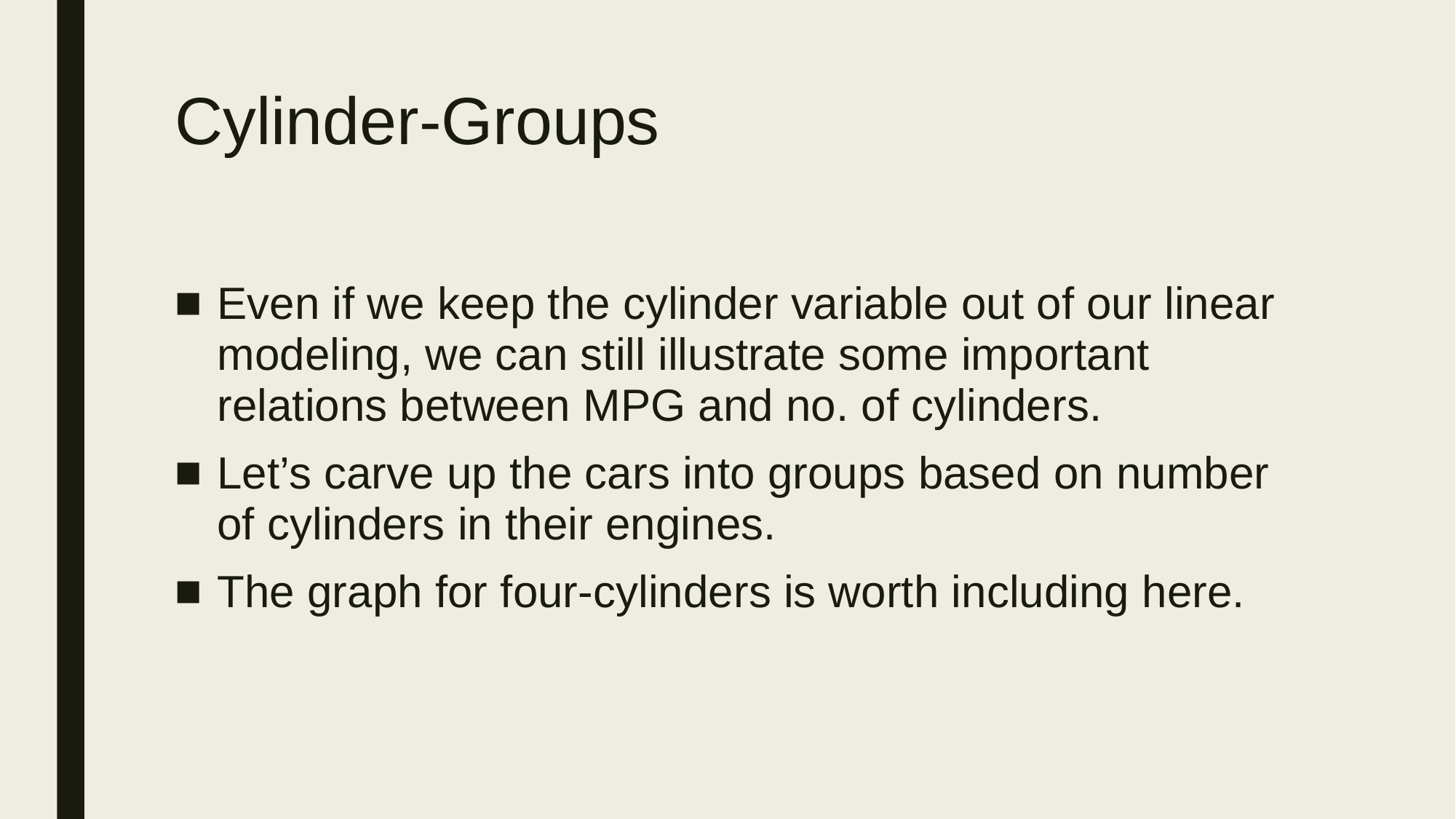

# Cylinder-Groups
Even if we keep the cylinder variable out of our linear modeling, we can still illustrate some important relations between MPG and no. of cylinders.
Let’s carve up the cars into groups based on number of cylinders in their engines.
The graph for four-cylinders is worth including here.